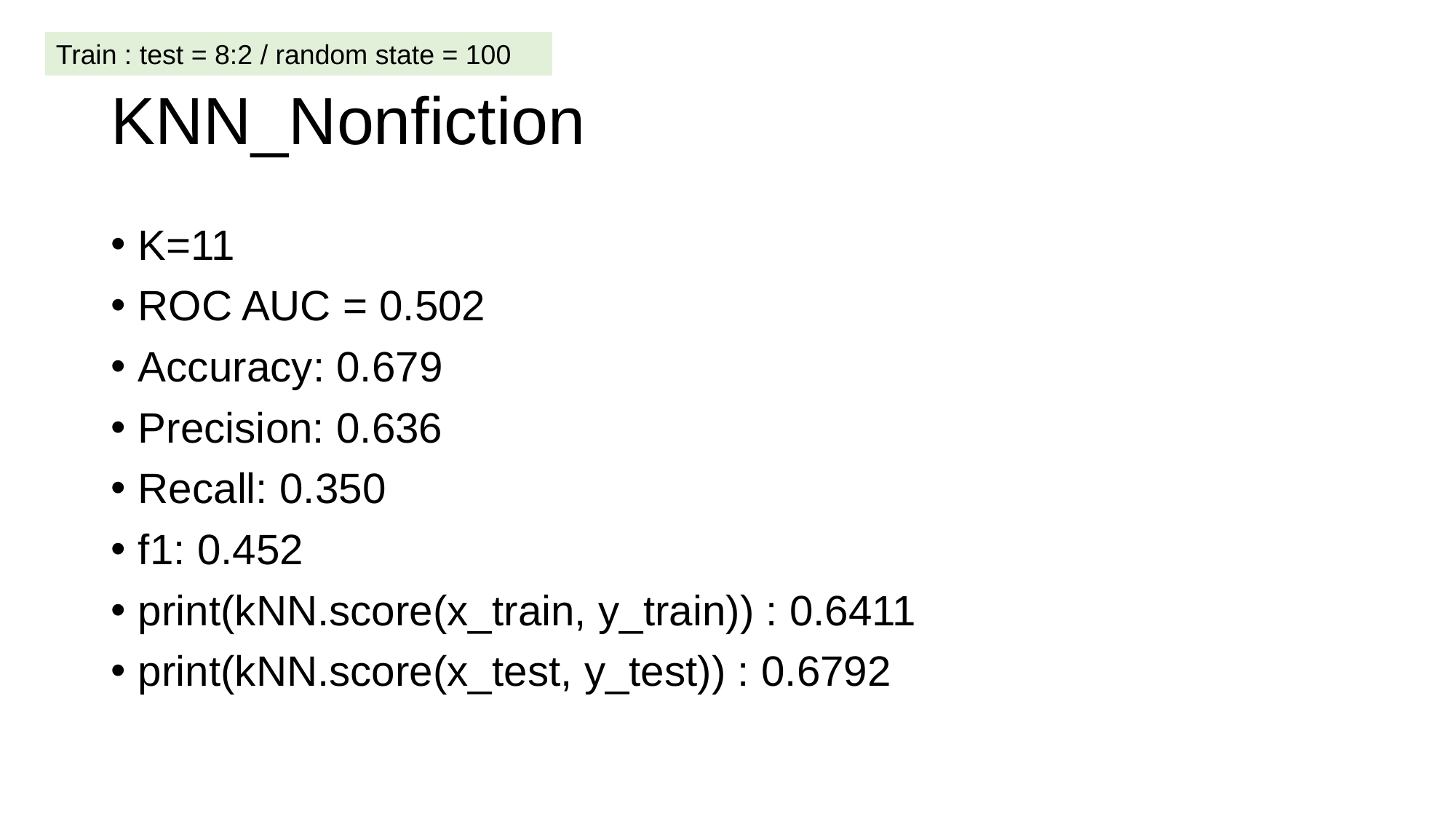

Train : test = 8:2 / random state = 100
# KNN_Nonfiction
K=11
ROC AUC = 0.502
Accuracy: 0.679
Precision: 0.636
Recall: 0.350
f1: 0.452
print(kNN.score(x_train, y_train)) : 0.6411
print(kNN.score(x_test, y_test)) : 0.6792